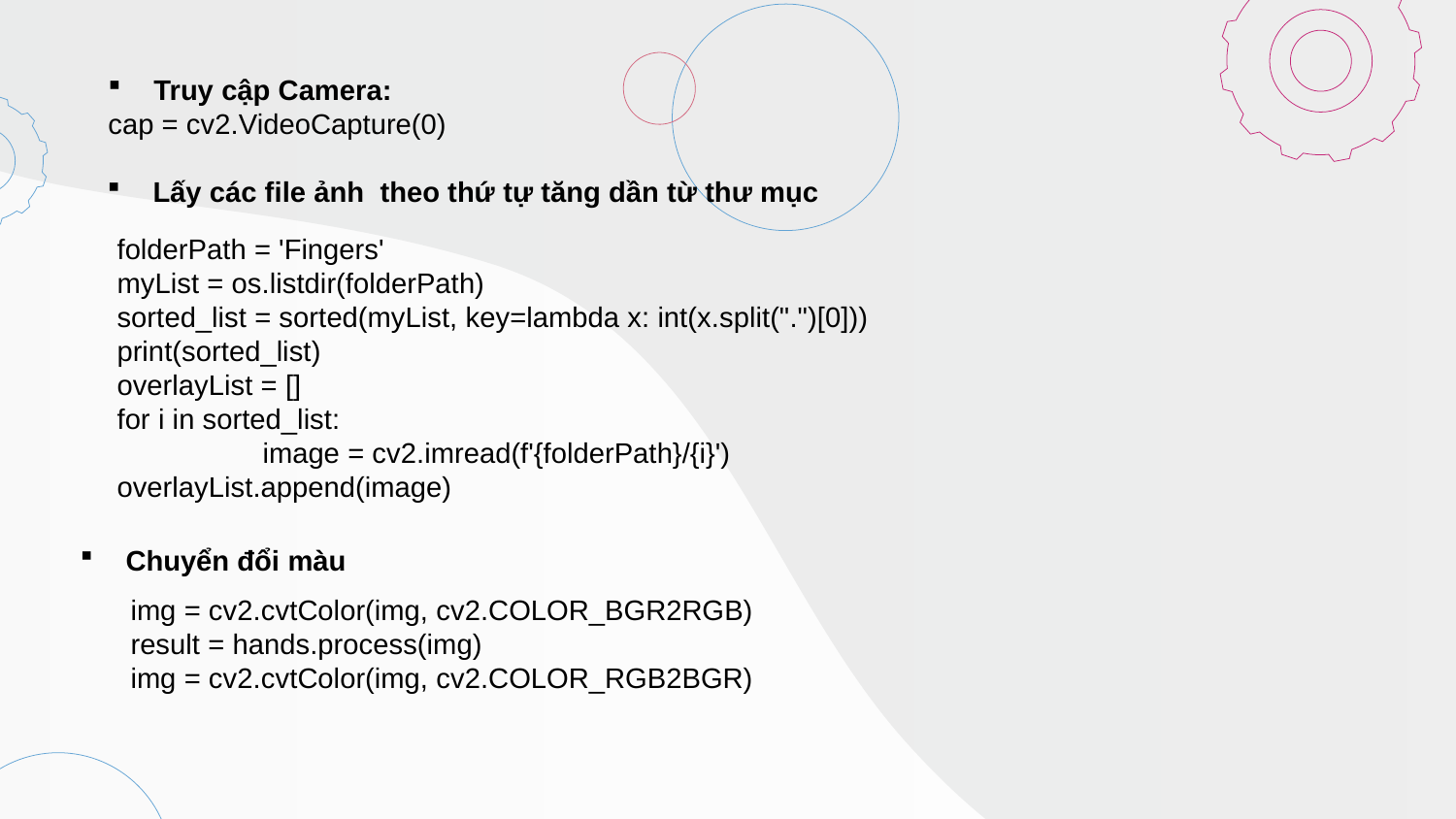

Truy cập Camera:
cap = cv2.VideoCapture(0)
Lấy các file ảnh  theo thứ tự tăng dần từ thư mục
folderPath = 'Fingers'
myList = os.listdir(folderPath)
sorted_list = sorted(myList, key=lambda x: int(x.split(".")[0]))
print(sorted_list)
overlayList = []
for i in sorted_list:
 	image = cv2.imread(f'{folderPath}/{i}') 	overlayList.append(image)
Chuyển đổi màu
img = cv2.cvtColor(img, cv2.COLOR_BGR2RGB)
result = hands.process(img)
img = cv2.cvtColor(img, cv2.COLOR_RGB2BGR)